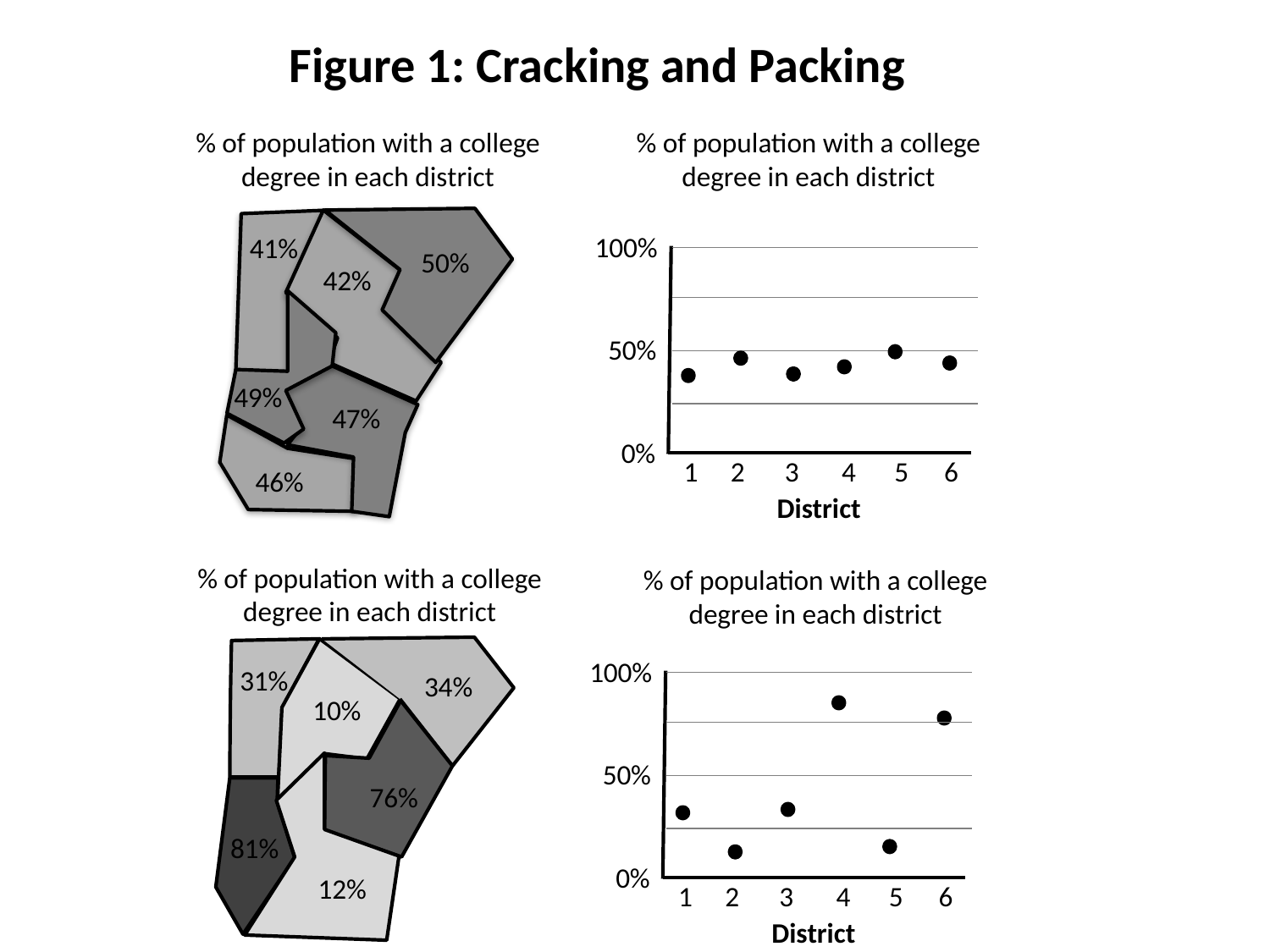

Figure 1: Cracking and Packing
% of population with a college degree in each district
% of population with a college degree in each district

100%
41%
50%
42%

50%

49%
47%

0%
1
2
3
4
5
6
46%
District
% of population with a college degree in each district
% of population with a college degree in each district

31%
34%
10%

76%

81%
12%
100%

50%

0%
1
2
3
4
5
6
District